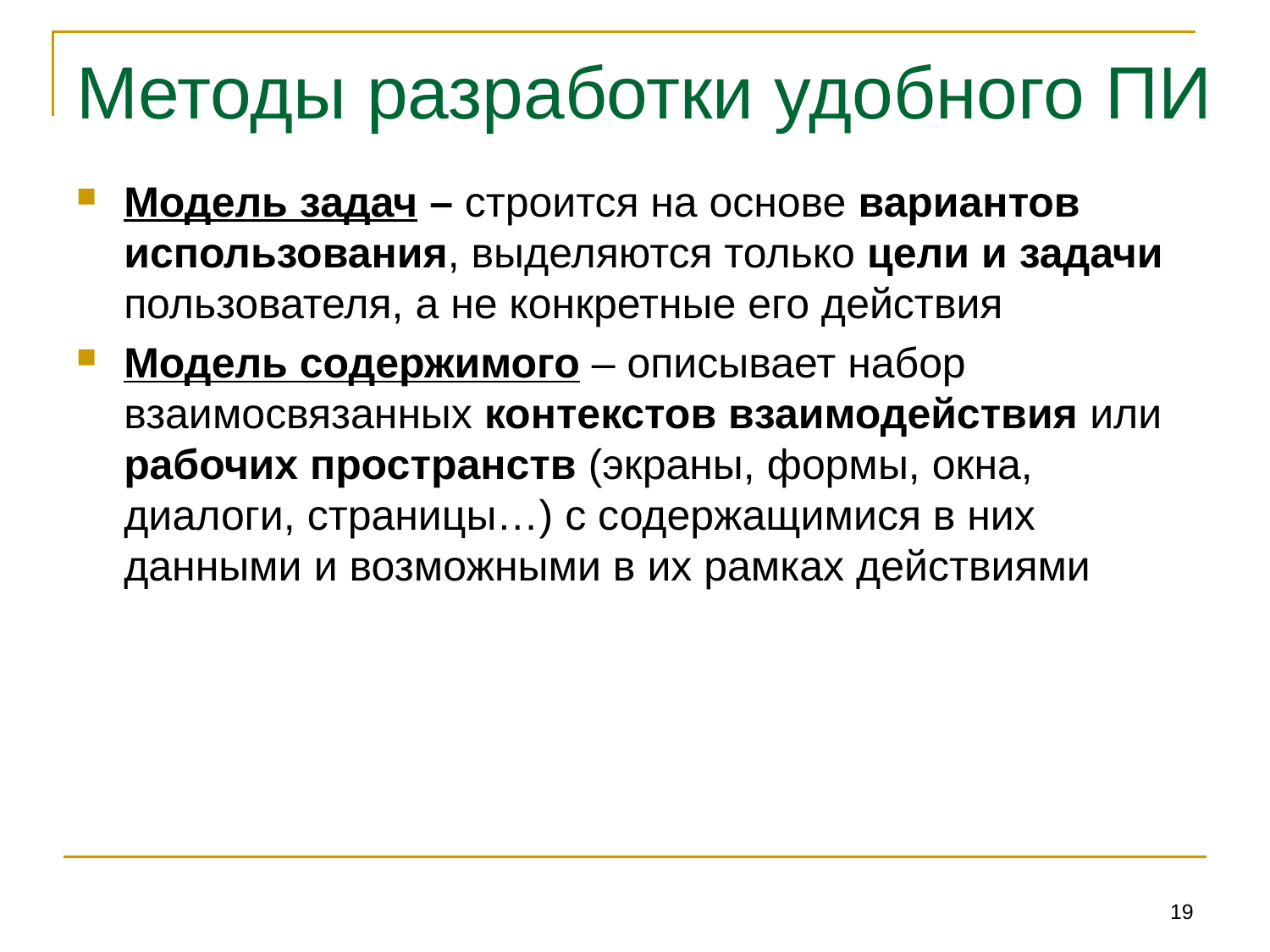

# Методы разработки удобного ПИ
Модель задач – строится на основе вариантов использования, выделяются только цели и задачи пользователя, а не конкретные его действия
Модель содержимого – описывает набор взаимосвязанных контекстов взаимодействия или рабочих пространств (экраны, формы, окна, диалоги, страницы…) с содержащимися в них данными и возможными в их рамках действиями
19